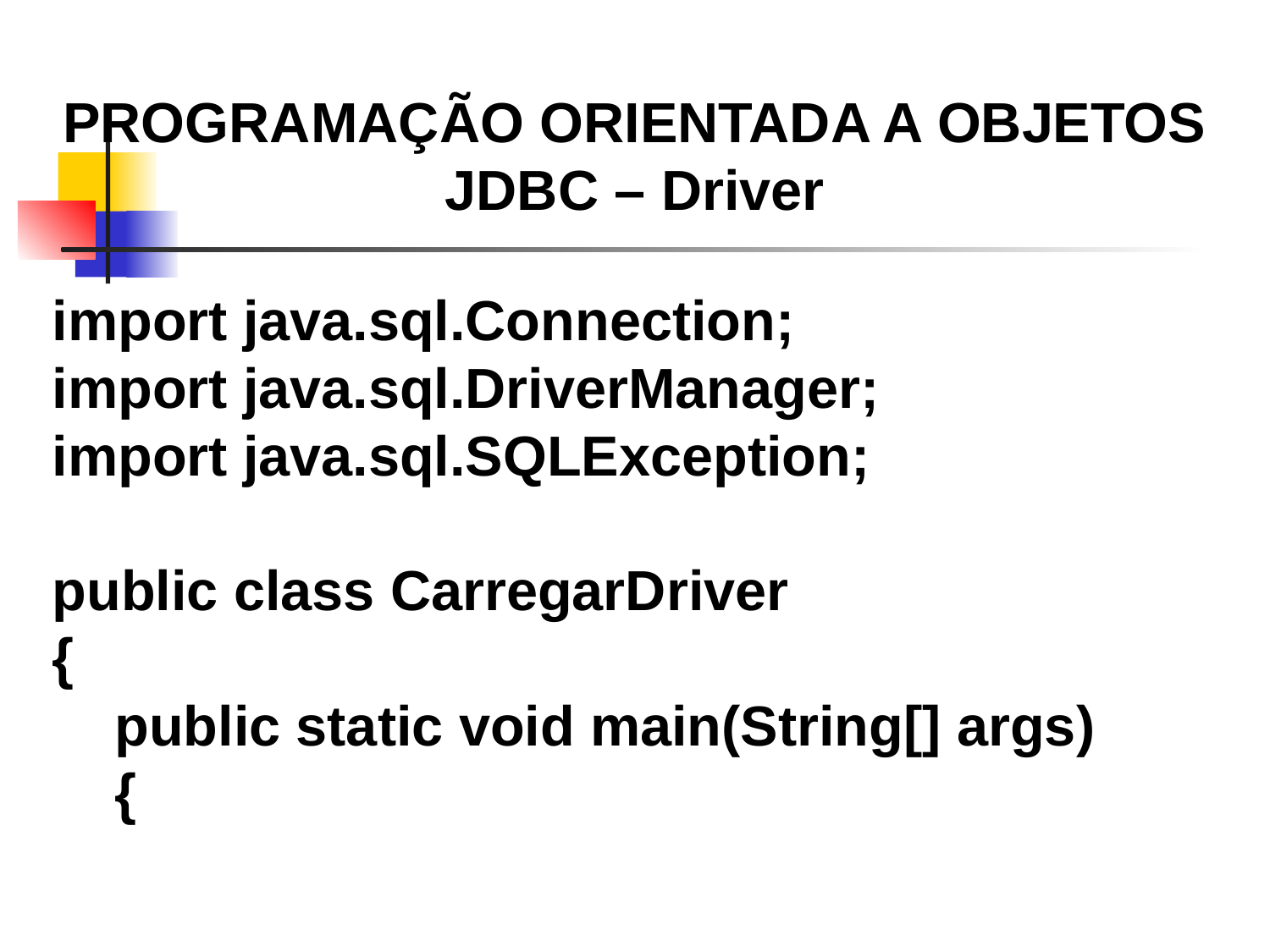

PROGRAMAÇÃO ORIENTADA A OBJETOS
JDBC – Driver
import java.sql.Connection;
import java.sql.DriverManager;
import java.sql.SQLException;
public class CarregarDriver
{
    public static void main(String[] args)
    {